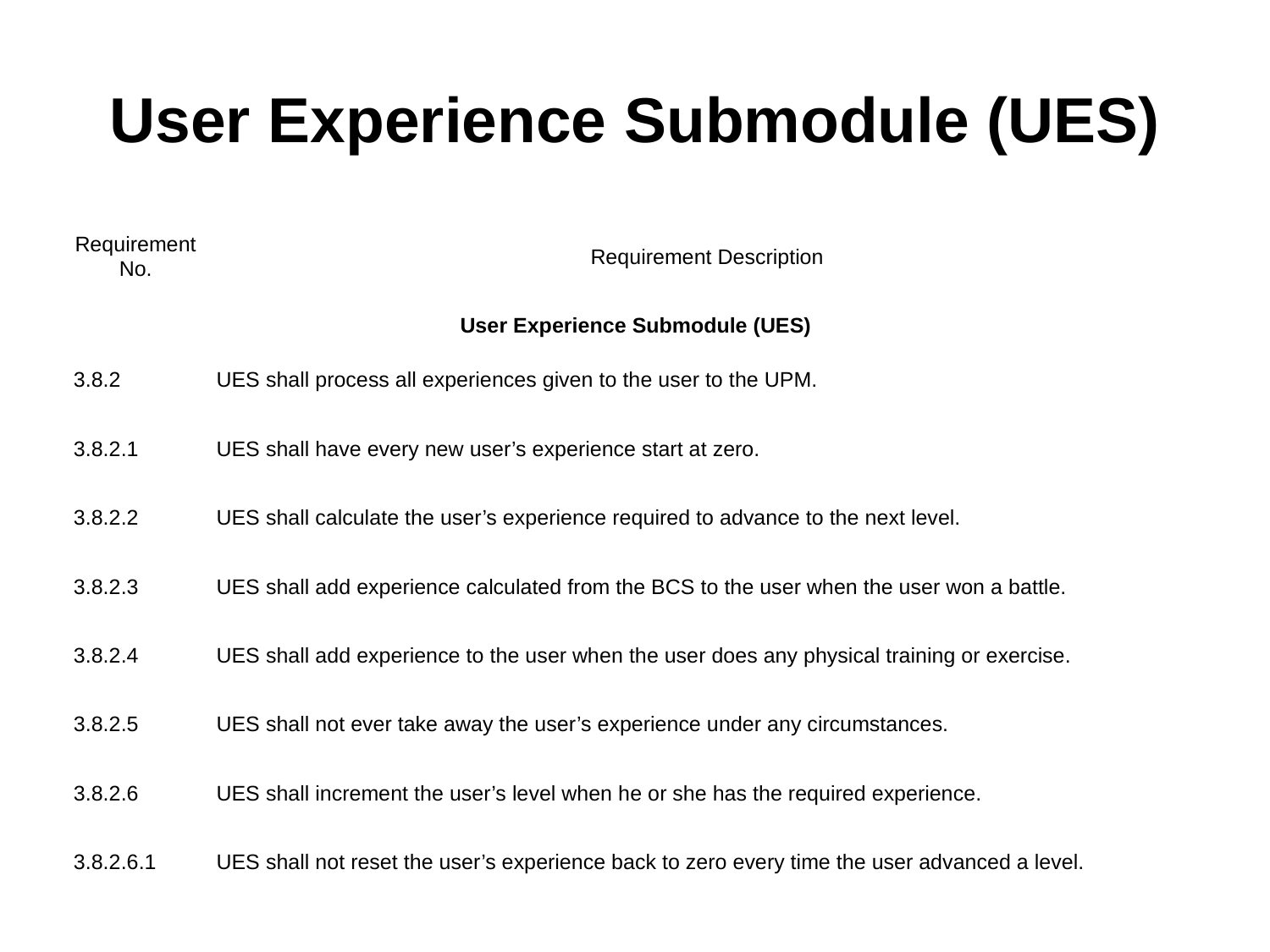

# User Experience Submodule (UES)

| Requirement No. | Requirement Description |
| --- | --- |
| User Experience Submodule (UES) |  |
| 3.8.2 | UES shall process all experiences given to the user to the UPM. |
| 3.8.2.1 | UES shall have every new user’s experience start at zero. |
| 3.8.2.2 | UES shall calculate the user’s experience required to advance to the next level. |
| 3.8.2.3 | UES shall add experience calculated from the BCS to the user when the user won a battle. |
| 3.8.2.4 | UES shall add experience to the user when the user does any physical training or exercise. |
| 3.8.2.5 | UES shall not ever take away the user’s experience under any circumstances. |
| 3.8.2.6 | UES shall increment the user’s level when he or she has the required experience. |
| 3.8.2.6.1 | UES shall not reset the user’s experience back to zero every time the user advanced a level. |